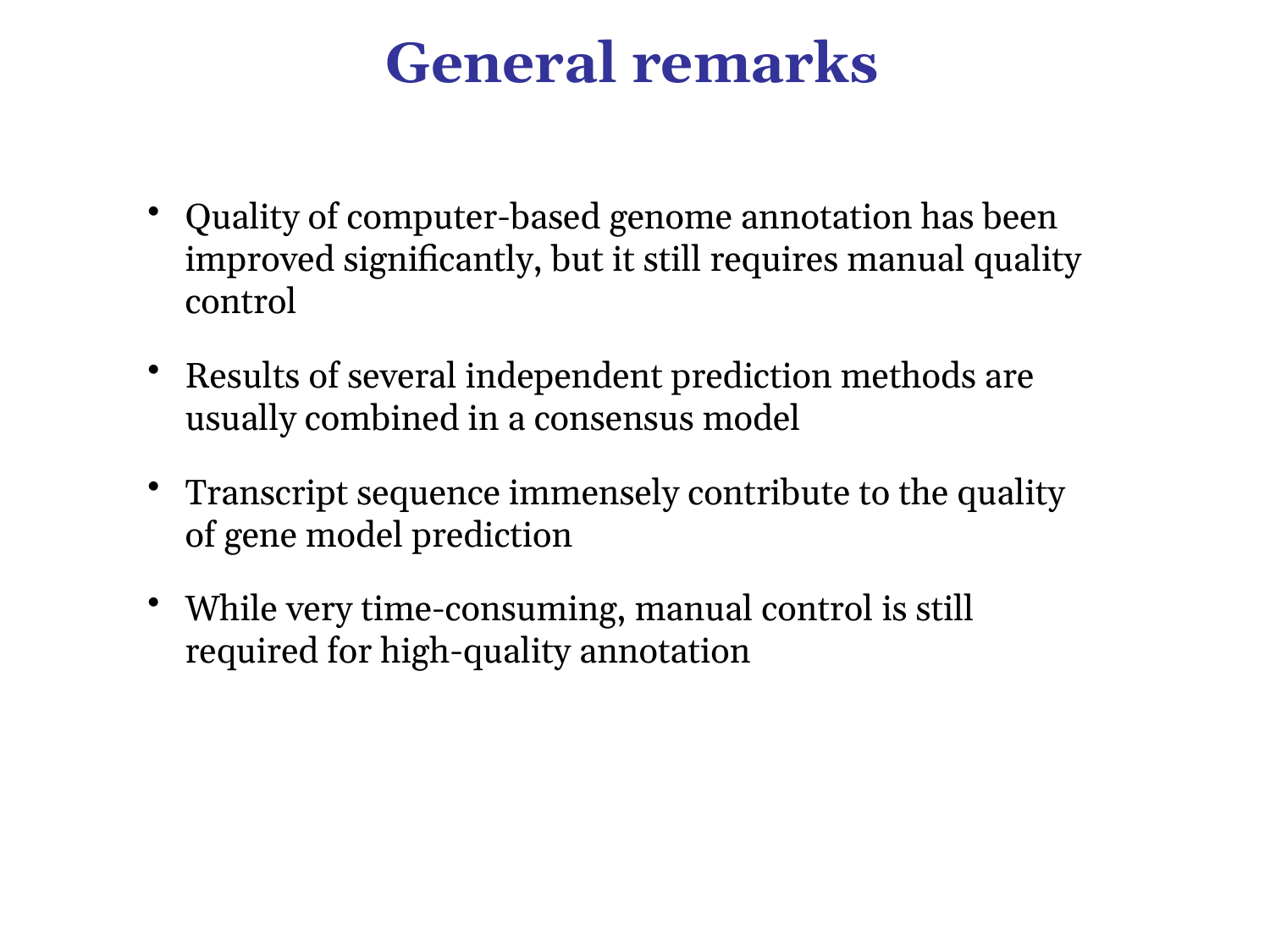

General remarks
Quality of computer-based genome annotation has been improved significantly, but it still requires manual quality control
Results of several independent prediction methods are usually combined in a consensus model
Transcript sequence immensely contribute to the quality of gene model prediction
While very time-consuming, manual control is still required for high-quality annotation